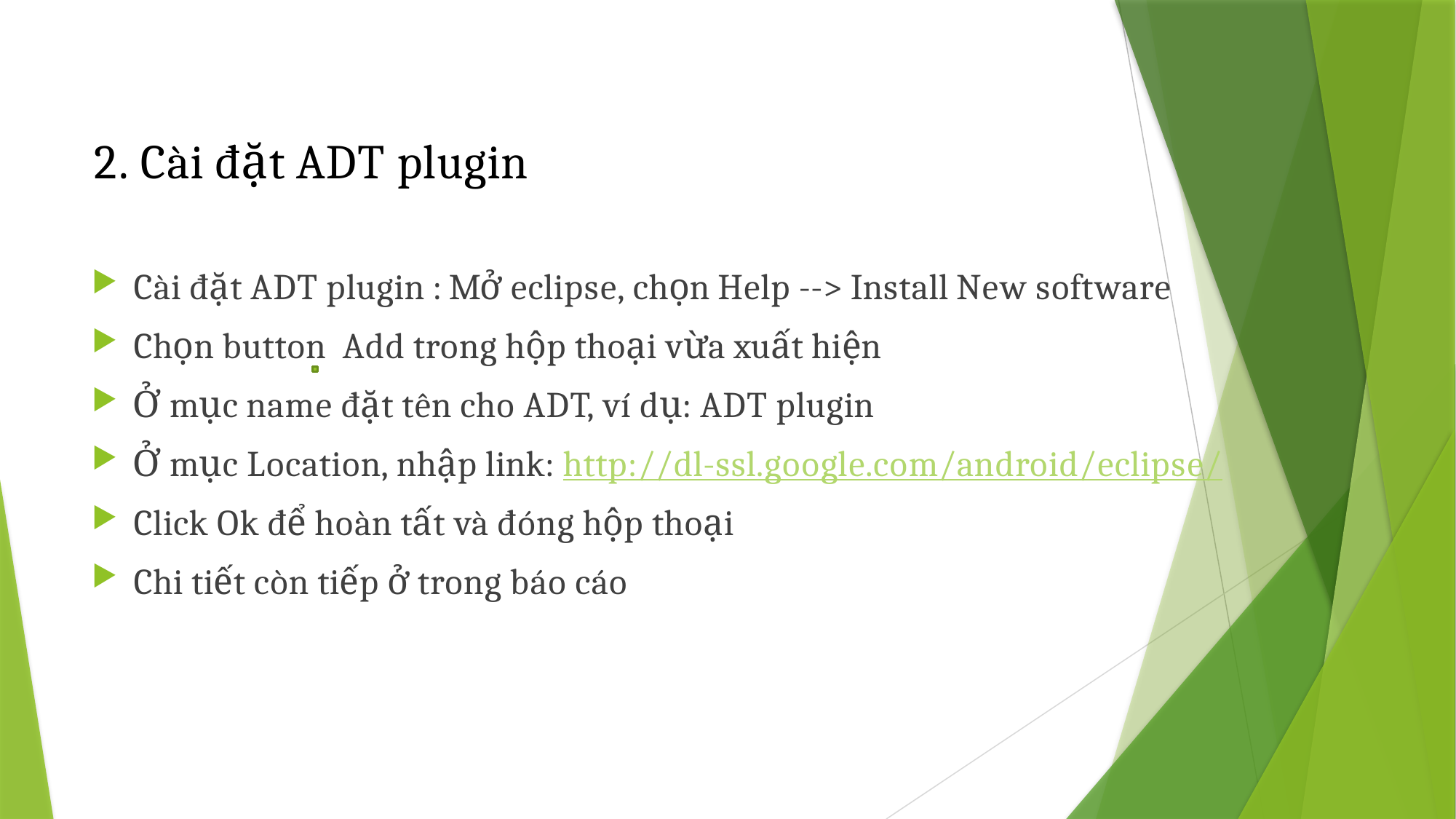

# 2. Cài đặt ADT plugin
Cài đặt ADT plugin : Mở eclipse, chọn Help --> Install New software
Chọn button  Add trong hộp thoại vừa xuất hiện
Ở mục name đặt tên cho ADT, ví dụ: ADT plugin
Ở mục Location, nhập link: http://dl-ssl.google.com/android/eclipse/
Click Ok để hoàn tất và đóng hộp thoại
Chi tiết còn tiếp ở trong báo cáo